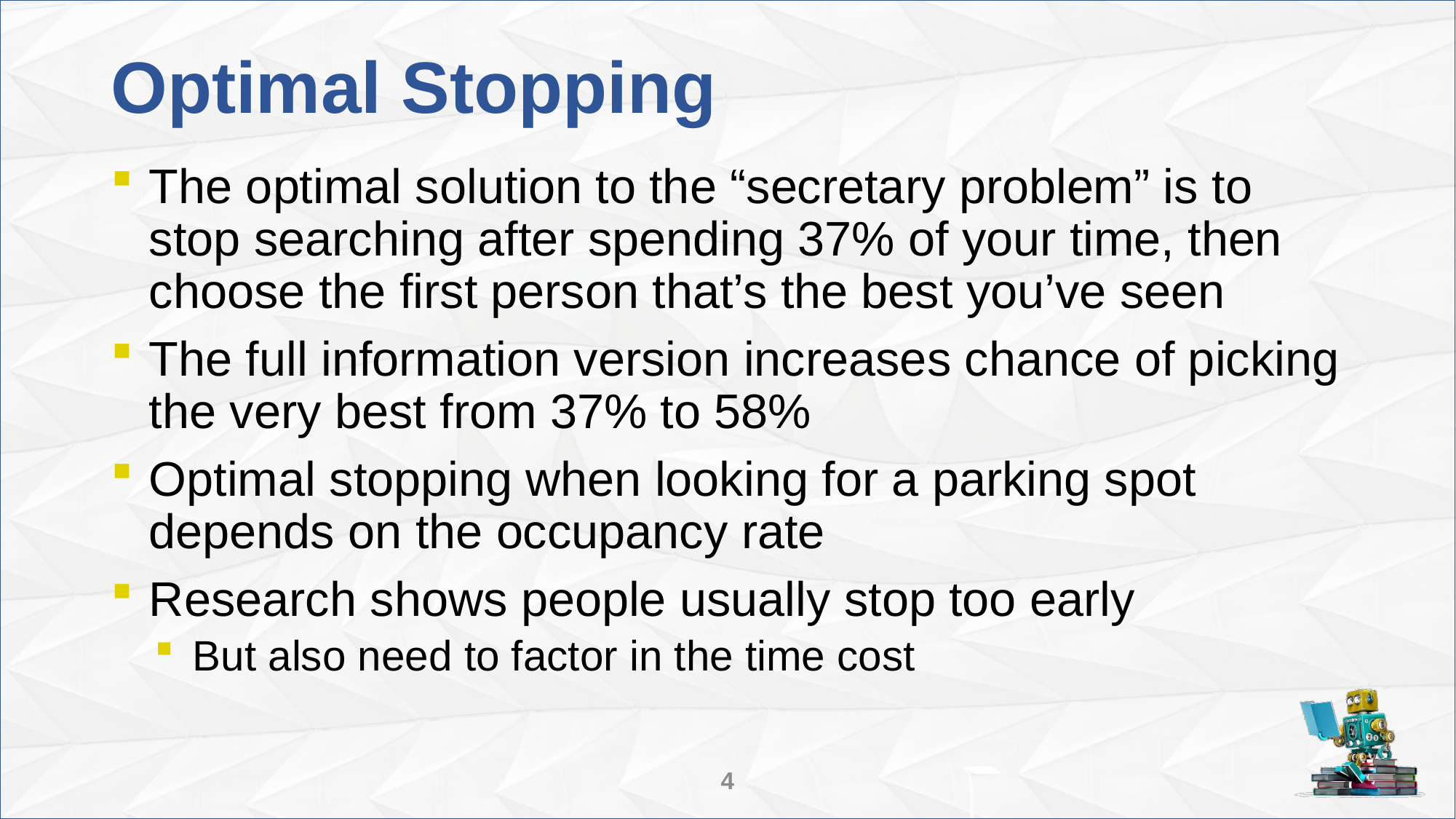

# Optimal Stopping
The optimal solution to the “secretary problem” is to stop searching after spending 37% of your time, then choose the first person that’s the best you’ve seen
The full information version increases chance of picking the very best from 37% to 58%
Optimal stopping when looking for a parking spot depends on the occupancy rate
Research shows people usually stop too early
But also need to factor in the time cost
4